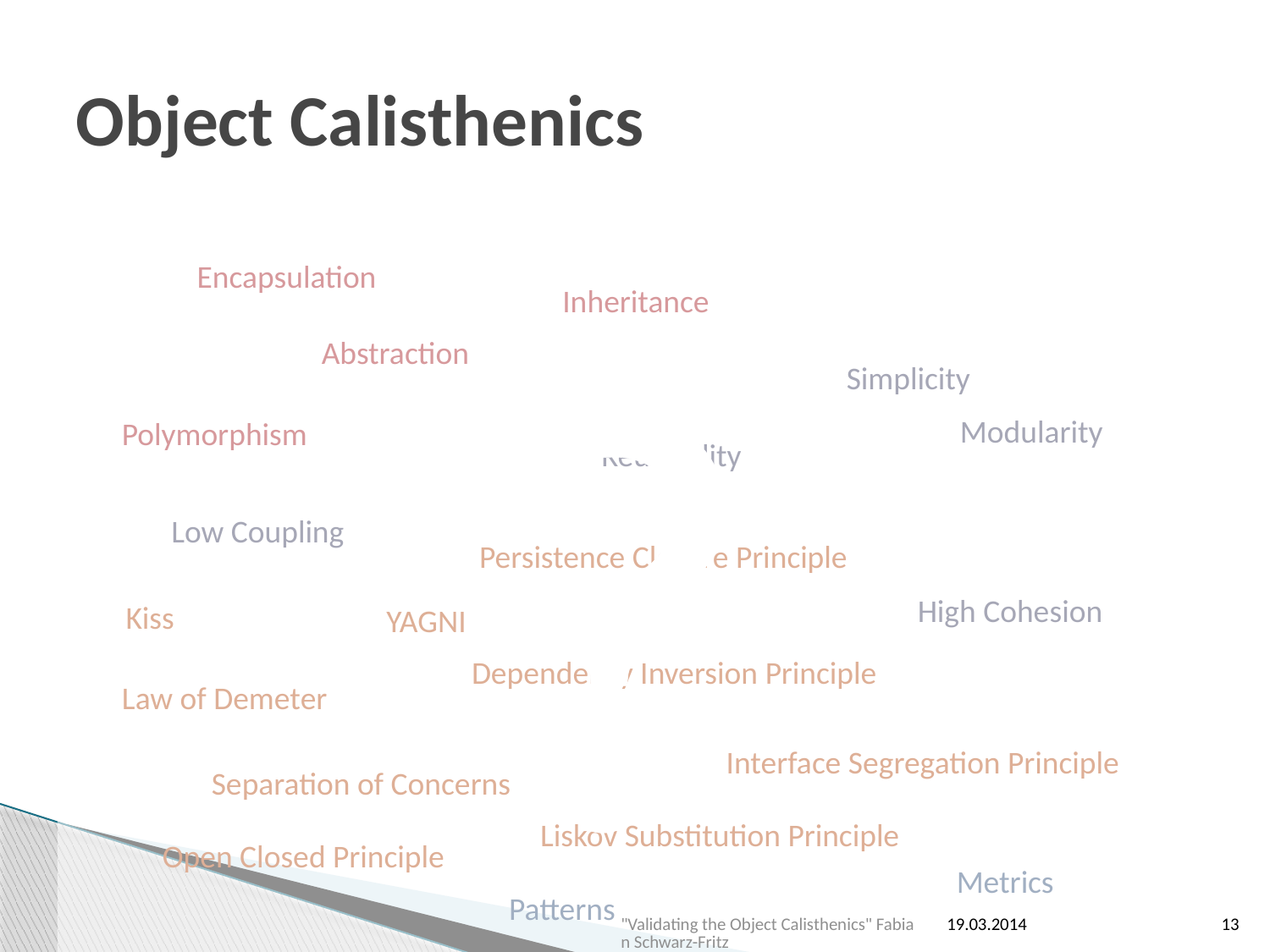

# Object Calisthenics
?

Encapsulation
Inheritance
Abstraction
Simplicity
Modularity
Polymorphism
Reusability
Low Coupling
Persistence Closure Principle
High Cohesion
Kiss
YAGNI
Dependency Inversion Principle
Law of Demeter
Interface Segregation Principle
Separation of Concerns
Liskov Substitution Principle
Open Closed Principle
Metrics
Patterns
"Validating the Object Calisthenics" Fabian Schwarz-Fritz
19.03.2014
13